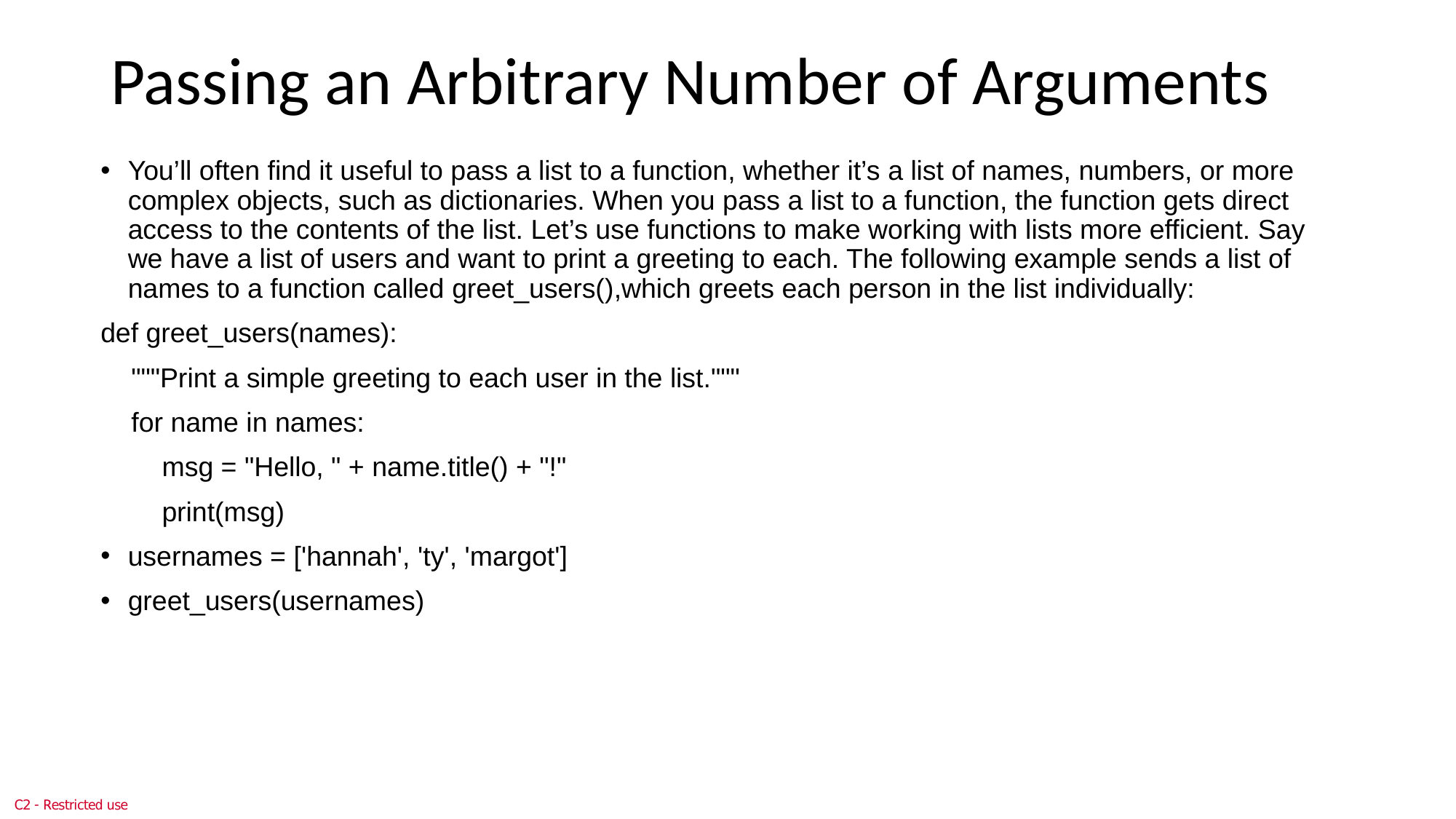

# Passing an Arbitrary Number of Arguments
You’ll often find it useful to pass a list to a function, whether it’s a list of names, numbers, or more complex objects, such as dictionaries. When you pass a list to a function, the function gets direct access to the contents of the list. Let’s use functions to make working with lists more efficient. Say we have a list of users and want to print a greeting to each. The following example sends a list of names to a function called greet_users(),which greets each person in the list individually:
def greet_users(names):
    """Print a simple greeting to each user in the list."""
    for name in names:
        msg = "Hello, " + name.title() + "!"
        print(msg)
usernames = ['hannah', 'ty', 'margot']
greet_users(usernames)